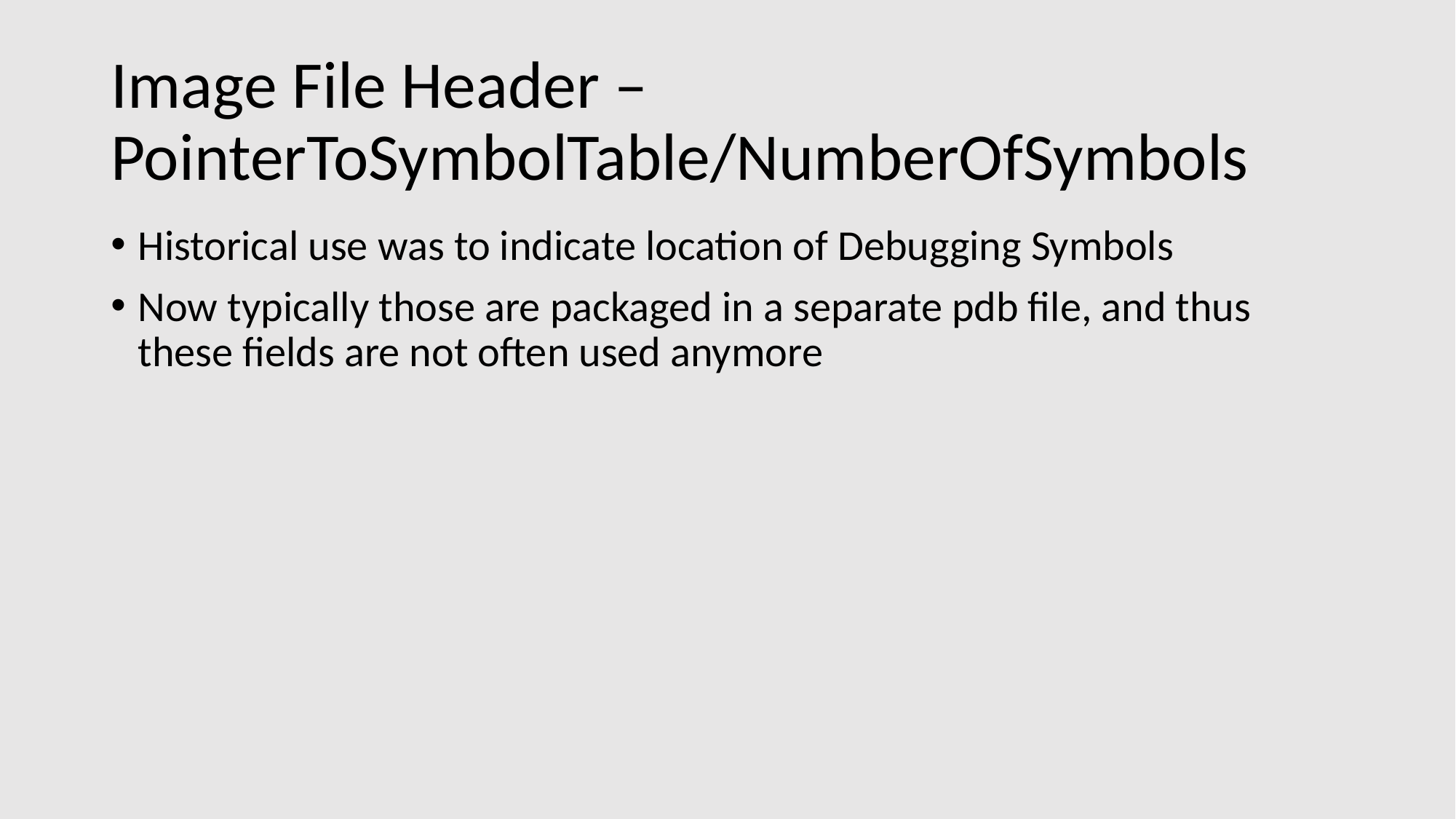

# Image File Header – PointerToSymbolTable/NumberOfSymbols
Historical use was to indicate location of Debugging Symbols
Now typically those are packaged in a separate pdb file, and thus these fields are not often used anymore